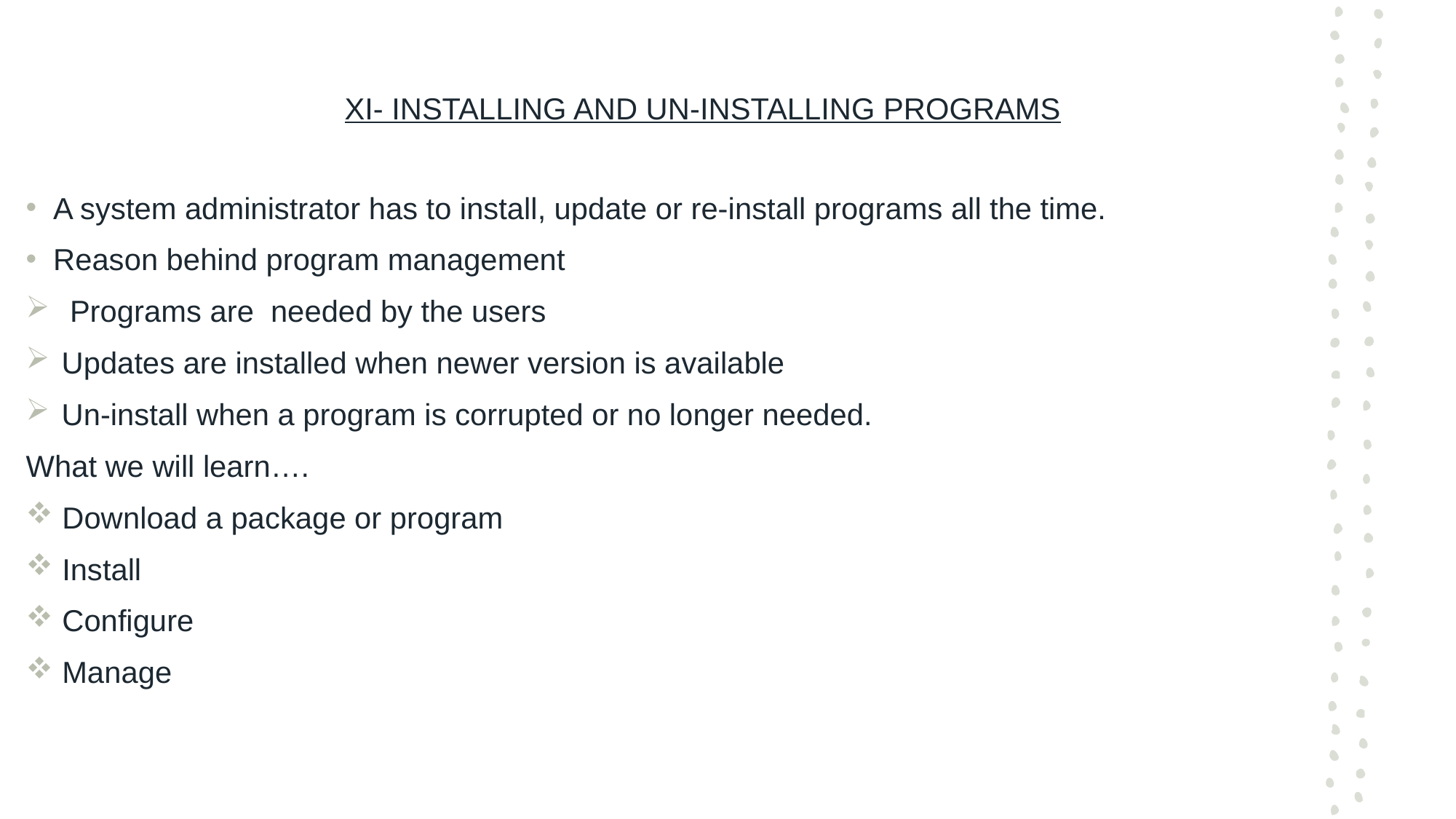

# XI- INSTALLING AND UN-INSTALLING PROGRAMS
A system administrator has to install, update or re-install programs all the time.
Reason behind program management
  Programs are  needed by the users
 Updates are installed when newer version is available
 Un-install when a program is corrupted or no longer needed.
What we will learn….
 Download a package or program
 Install
 Configure
 Manage